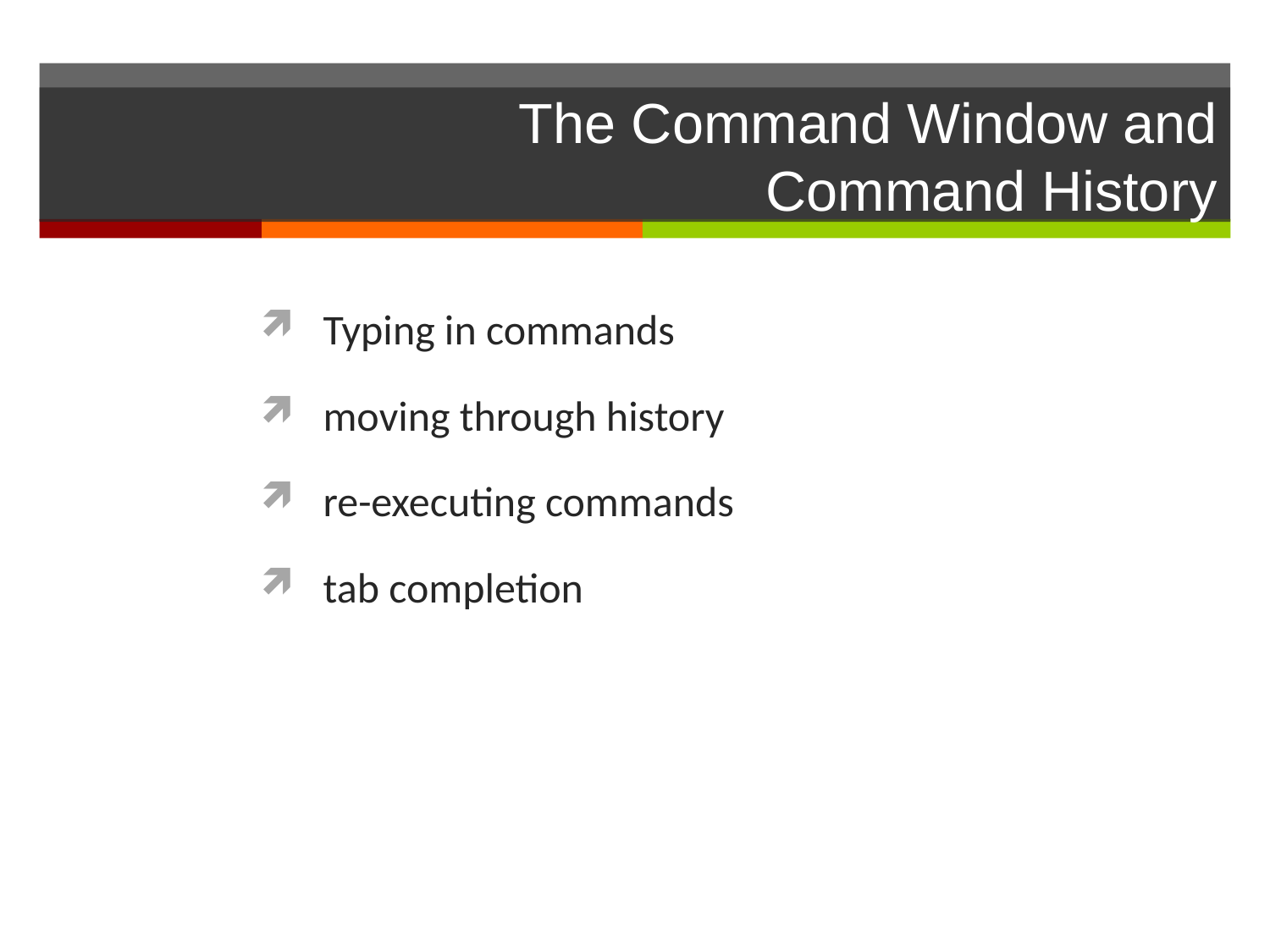

# The Command Window and Command History
Typing in commands
moving through history
re-executing commands
tab completion